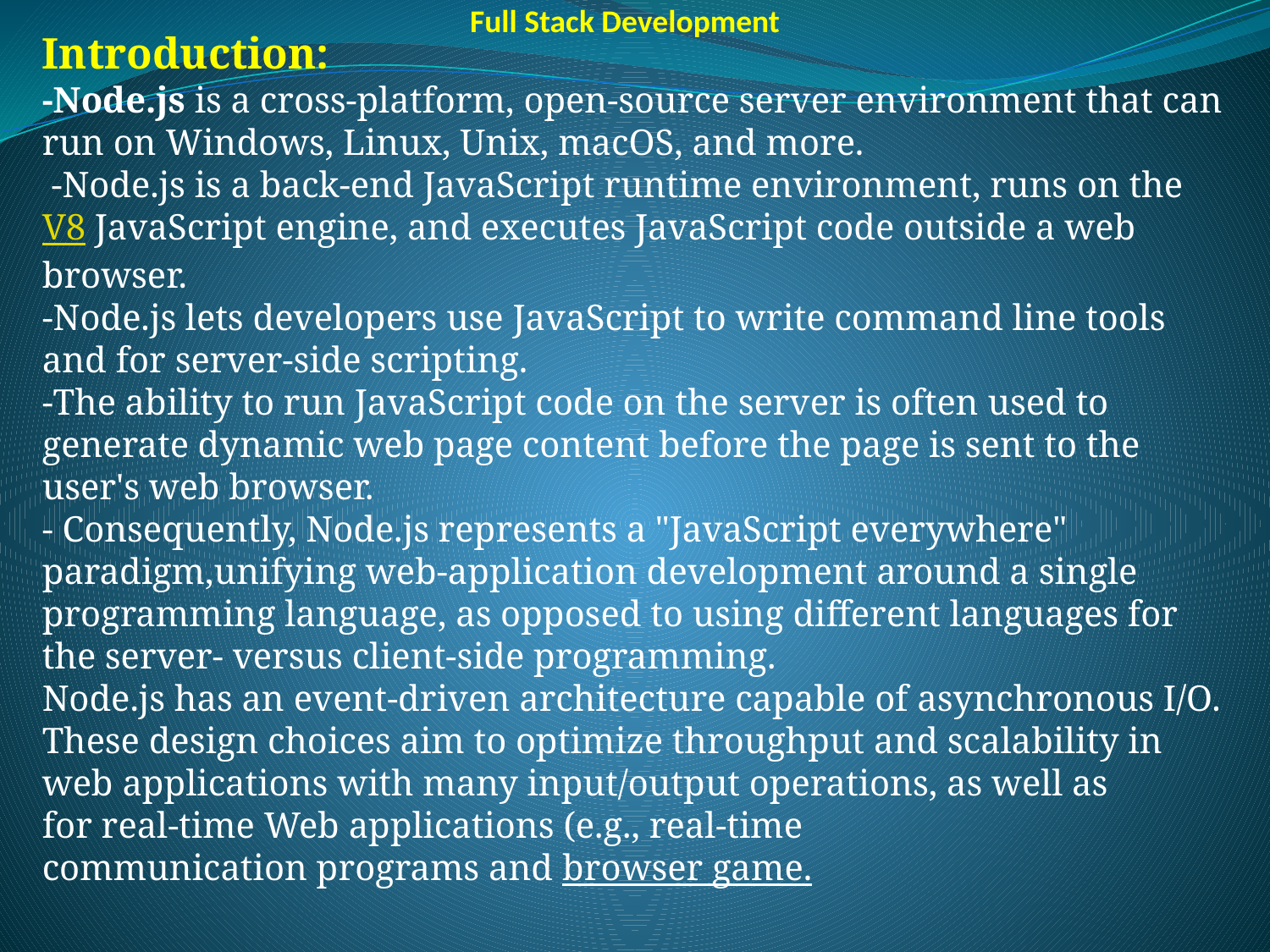

Full Stack Development
Introduction:
-Node.js is a cross-platform, open-source server environment that can run on Windows, Linux, Unix, macOS, and more.
 -Node.js is a back-end JavaScript runtime environment, runs on the V8 JavaScript engine, and executes JavaScript code outside a web browser.
-Node.js lets developers use JavaScript to write command line tools and for server-side scripting.
-The ability to run JavaScript code on the server is often used to generate dynamic web page content before the page is sent to the user's web browser.
- Consequently, Node.js represents a "JavaScript everywhere" paradigm,unifying web-application development around a single programming language, as opposed to using different languages for the server- versus client-side programming.
Node.js has an event-driven architecture capable of asynchronous I/O. These design choices aim to optimize throughput and scalability in web applications with many input/output operations, as well as for real-time Web applications (e.g., real-time communication programs and browser game.